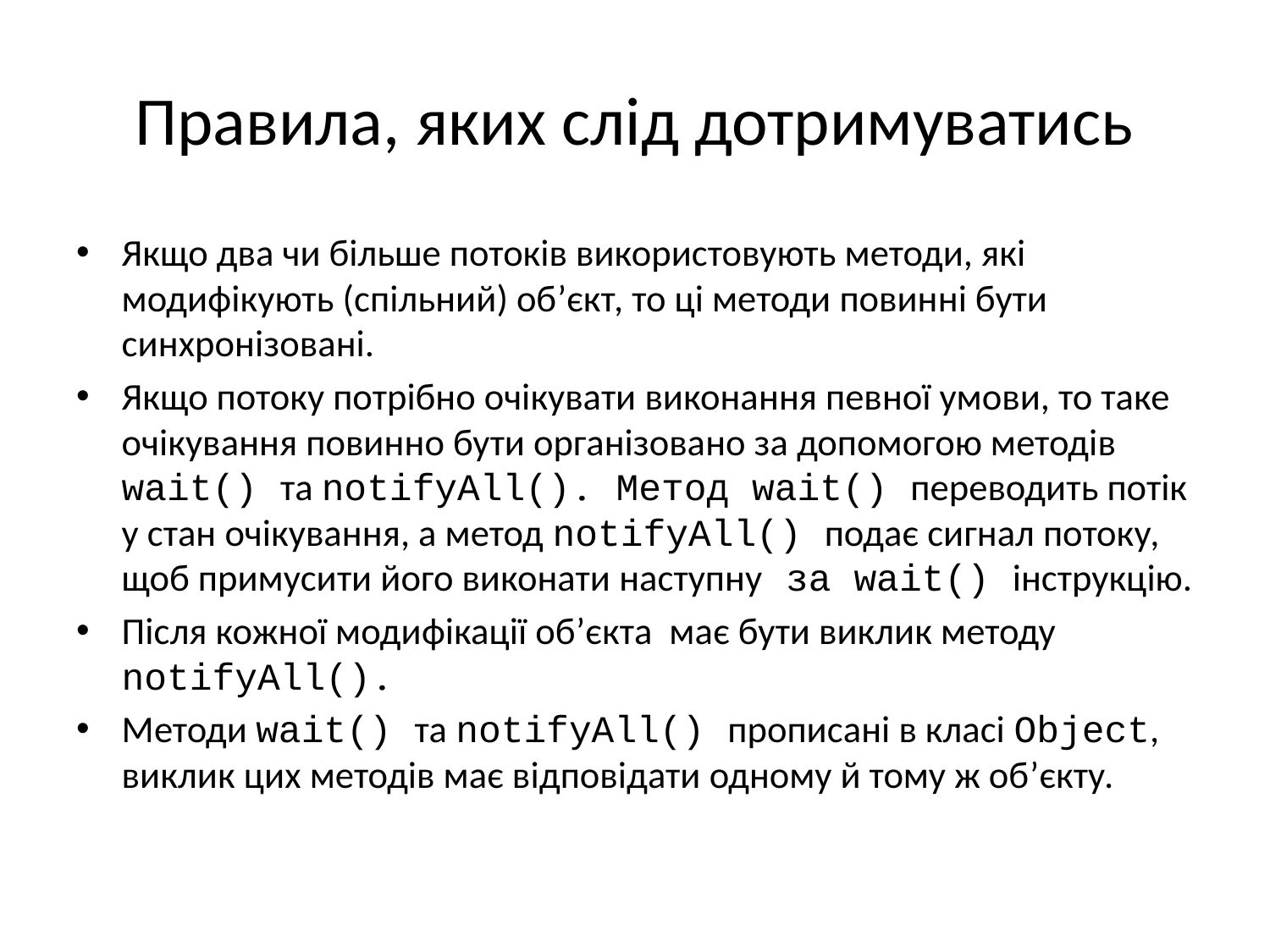

# Правила, яких слід дотримуватись
Якщо два чи більше потоків використовують методи, які модифікують (спільний) об’єкт, то ці методи повинні бути синхронізовані.
Якщо потоку потрібно очікувати виконання певної умови, то таке очікування повинно бути організовано за допомогою методів wait() та notifyAll(). Метод wait() переводить потік у стан очікування, а метод notifyAll() подає сигнал потоку, щоб примусити його виконати наступну за wait() інструкцію.
Після кожної модифікації об’єкта  має бути виклик методу notifyAll().
Методи wait() та notifyAll() прописані в класі Object, виклик цих методів має відповідати одному й тому ж об’єкту.